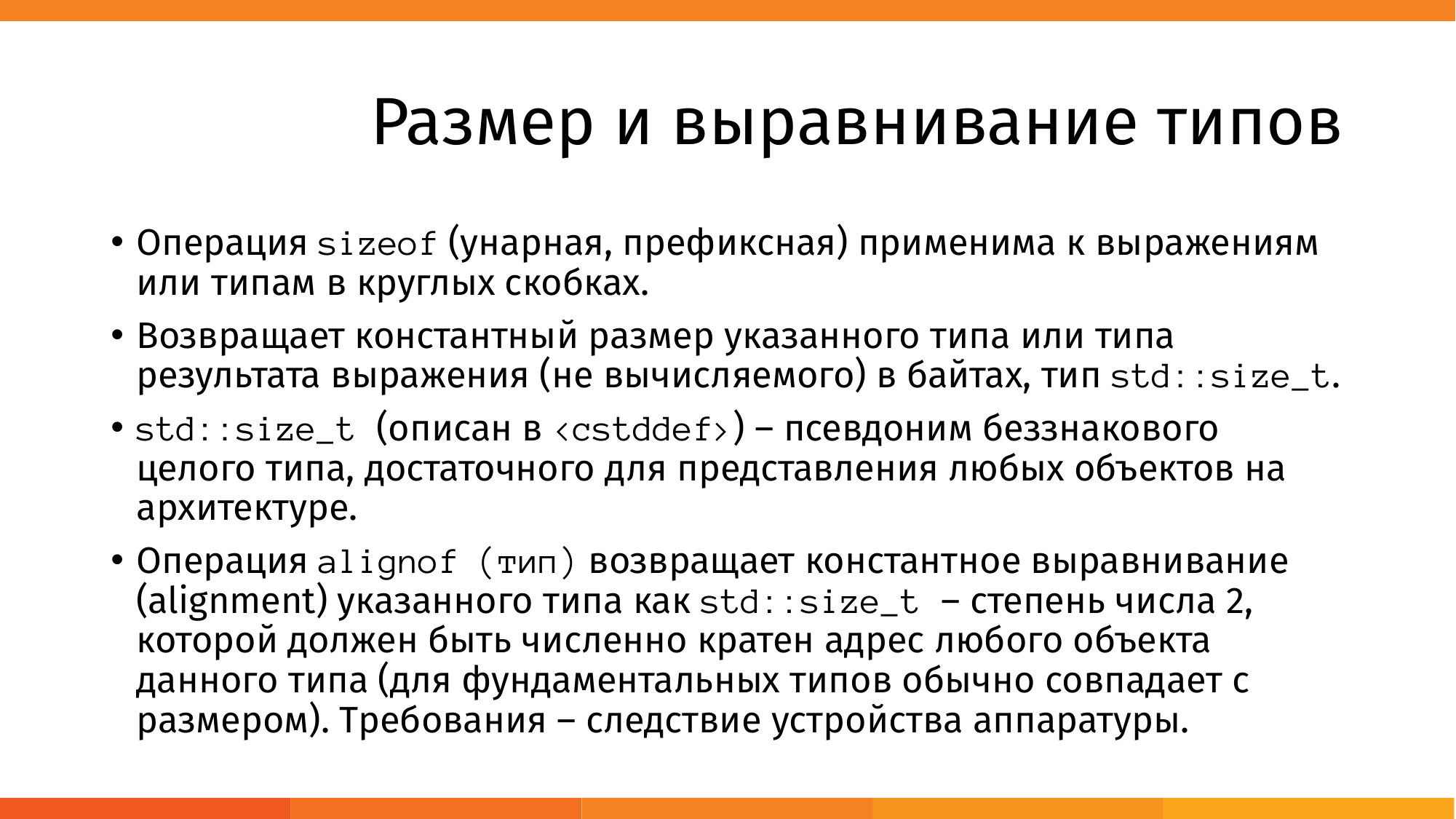

# Размер и выравнивание типов
Операция sizeof (унарная, префиксная) применима к выражениям или типам в круглых скобках.
Возвращает константный размер указанного типа или типа результата выражения (не вычисляемого) в байтах, тип std::size_t.
std::size_t (описан в <cstddef>) – псевдоним беззнакового целого типа, достаточного для представления любых объектов на архитектуре.
Операция alignof (тип) возвращает константное выравнивание (alignment) указанного типа как std::size_t – степень числа 2, которой должен быть численно кратен адрес любого объекта данного типа (для фундаментальных типов обычно совпадает с размером). Требования – следствие устройства аппаратуры.